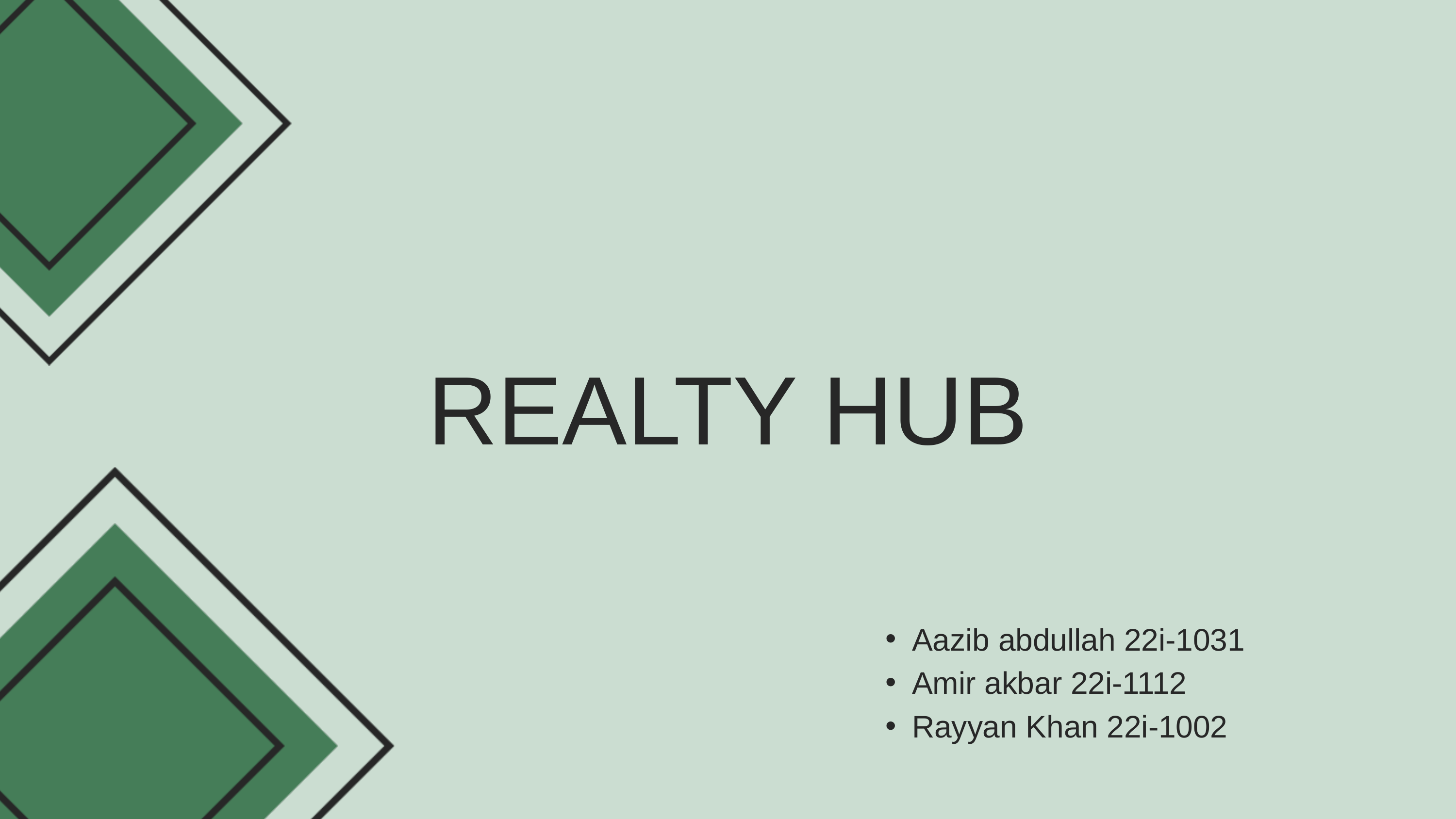

REALTY HUB

Aazib abdullah 22i-1031
Amir akbar 22i-1112
Rayyan Khan 22i-1002